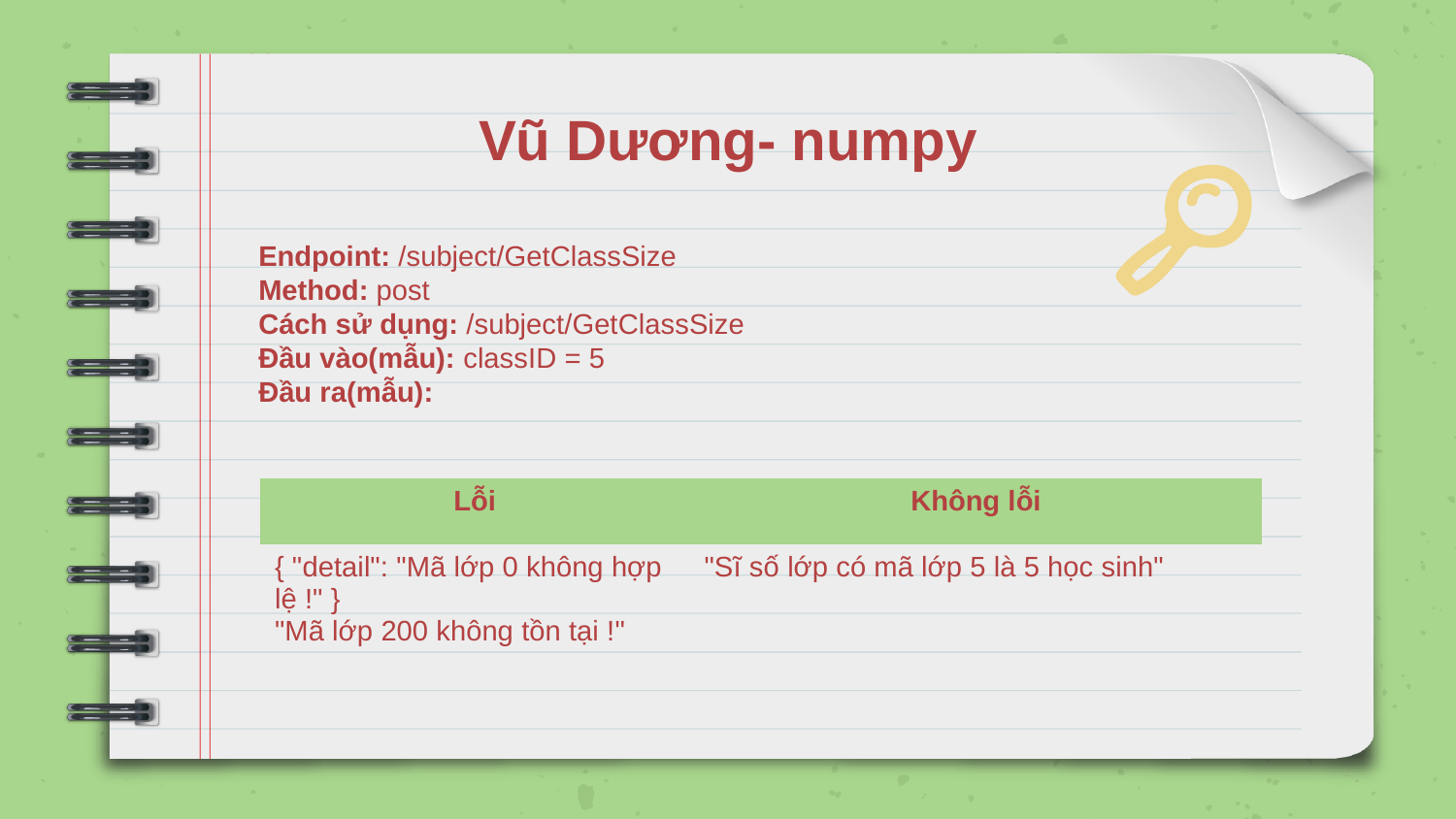

# Vũ Dương- numpy

Endpoint: /subject/GetClassSize
Method: post
Cách sử dụng: /subject/GetClassSize
Đầu vào(mẫu): classID = 5
Đầu ra(mẫu):

| Lỗi | Không lỗi |
| --- | --- |
| { "detail": "Mã lớp 0 không hợp lệ !" } "Mã lớp 200 không tồn tại !" | "Sĩ số lớp có mã lớp 5 là 5 học sinh" |